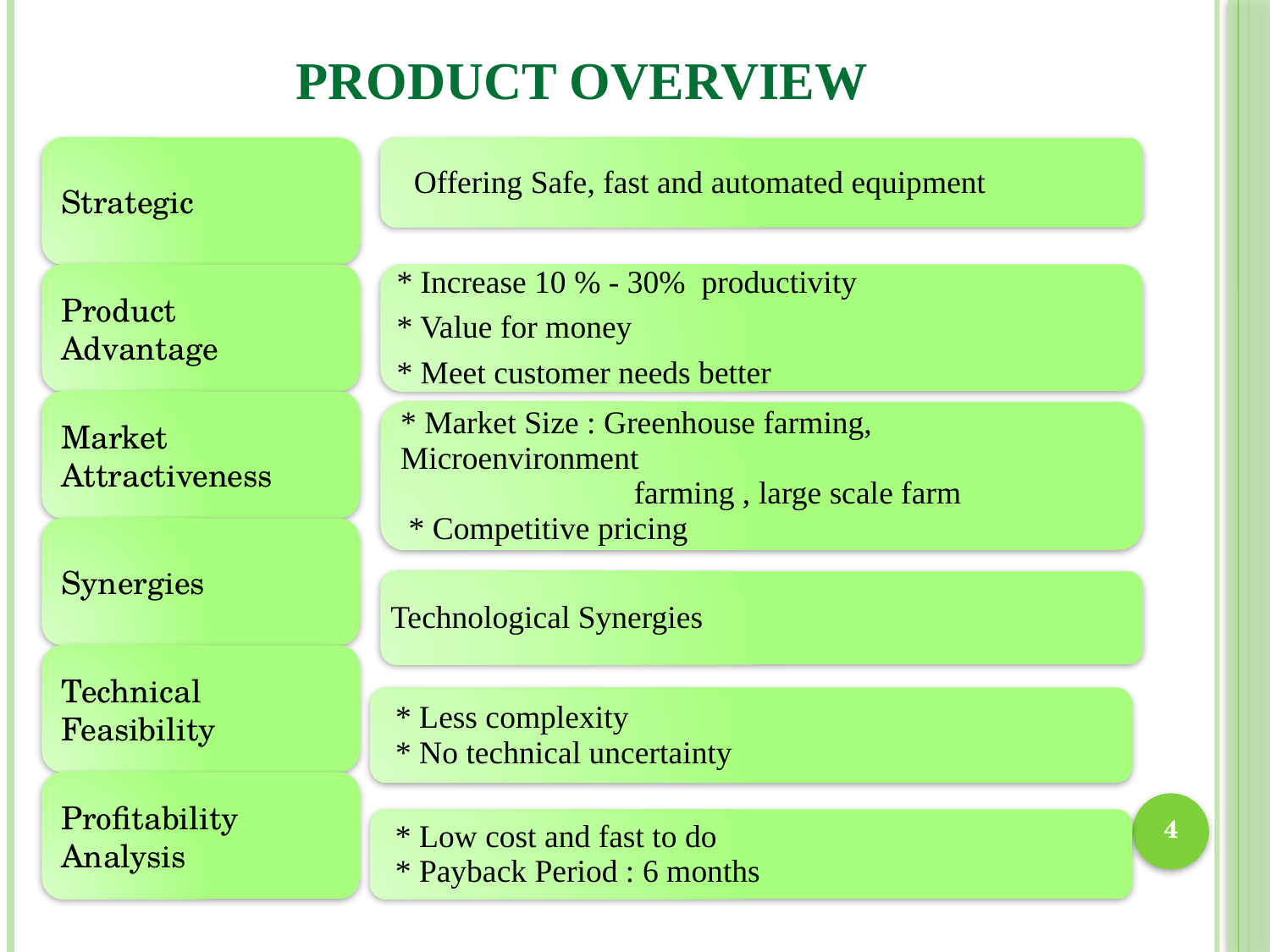

# PRODUCT OVERVIEW
Strategic
Product Advantage
Market Attractiveness
Synergies
Technical Feasibility
Profitability Analysis
  Offering Safe, fast and automated equipment

* Increase 10 % - 30%  productivity
* Value for money
* Meet customer needs better
* Market Size : Greenhouse farming,  Microenvironment
                             farming , large scale farm
 * Competitive pricing

Technological Synergies
 * Less complexity
 * No technical uncertainty
4
 * Low cost and fast to do
 * Payback Period : 6 months